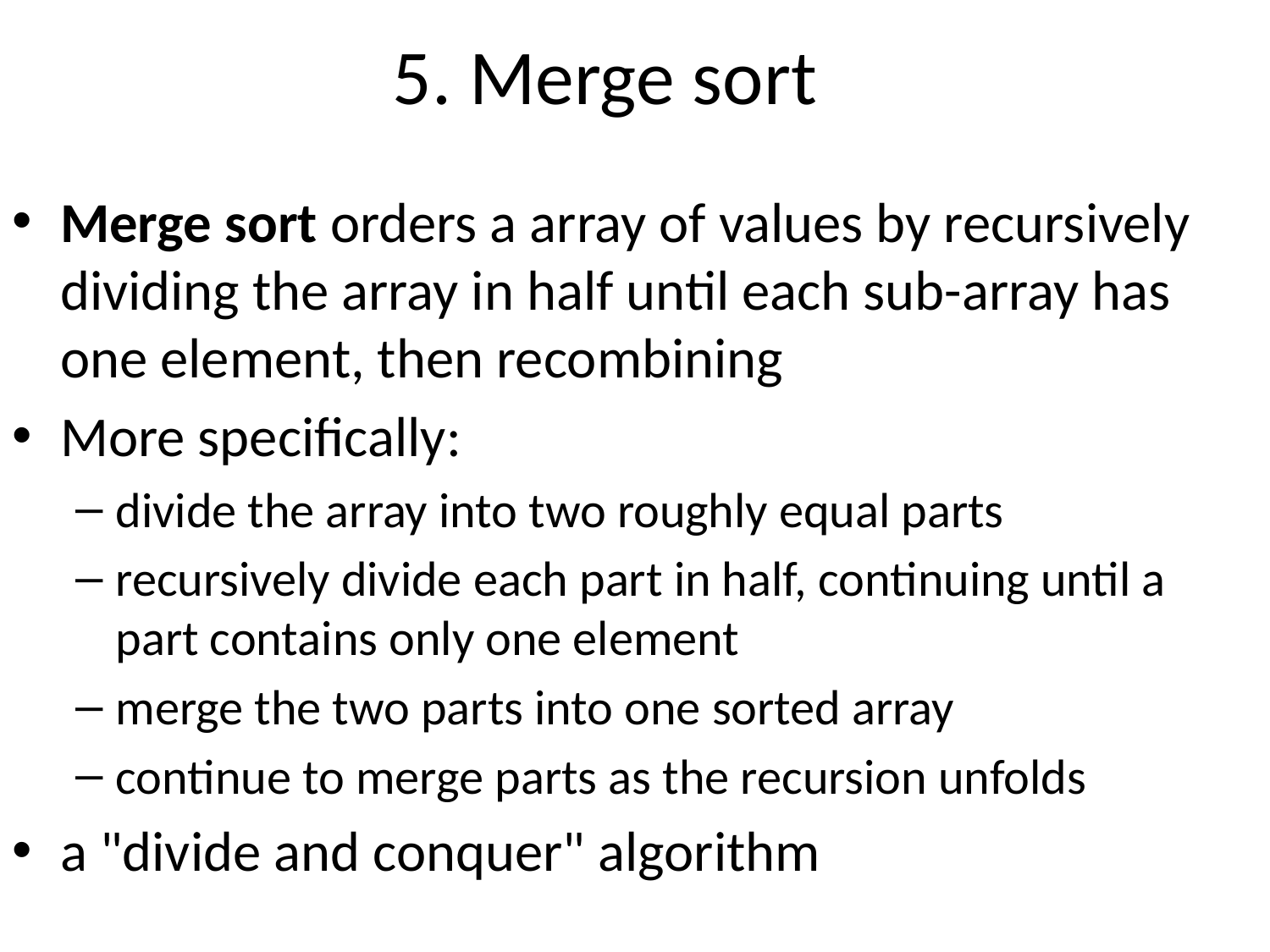

5. Merge sort
Merge sort orders a array of values by recursively dividing the array in half until each sub-array has one element, then recombining
More specifically:
divide the array into two roughly equal parts
recursively divide each part in half, continuing until a part contains only one element
merge the two parts into one sorted array
continue to merge parts as the recursion unfolds
a "divide and conquer" algorithm